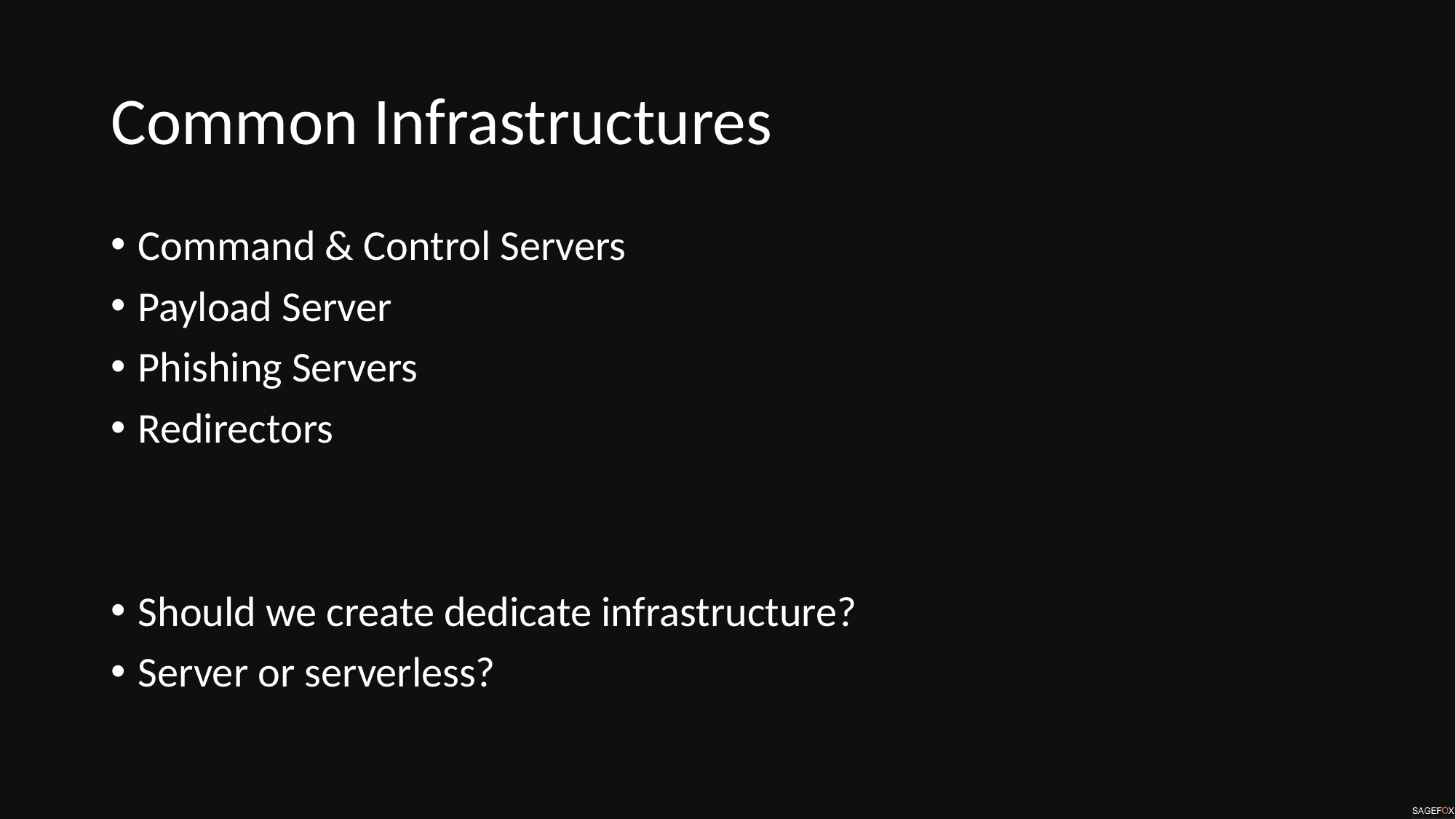

# Common Infrastructures
Command & Control Servers
Payload Server
Phishing Servers
Redirectors

Should we create dedicate infrastructure?
Server or serverless?